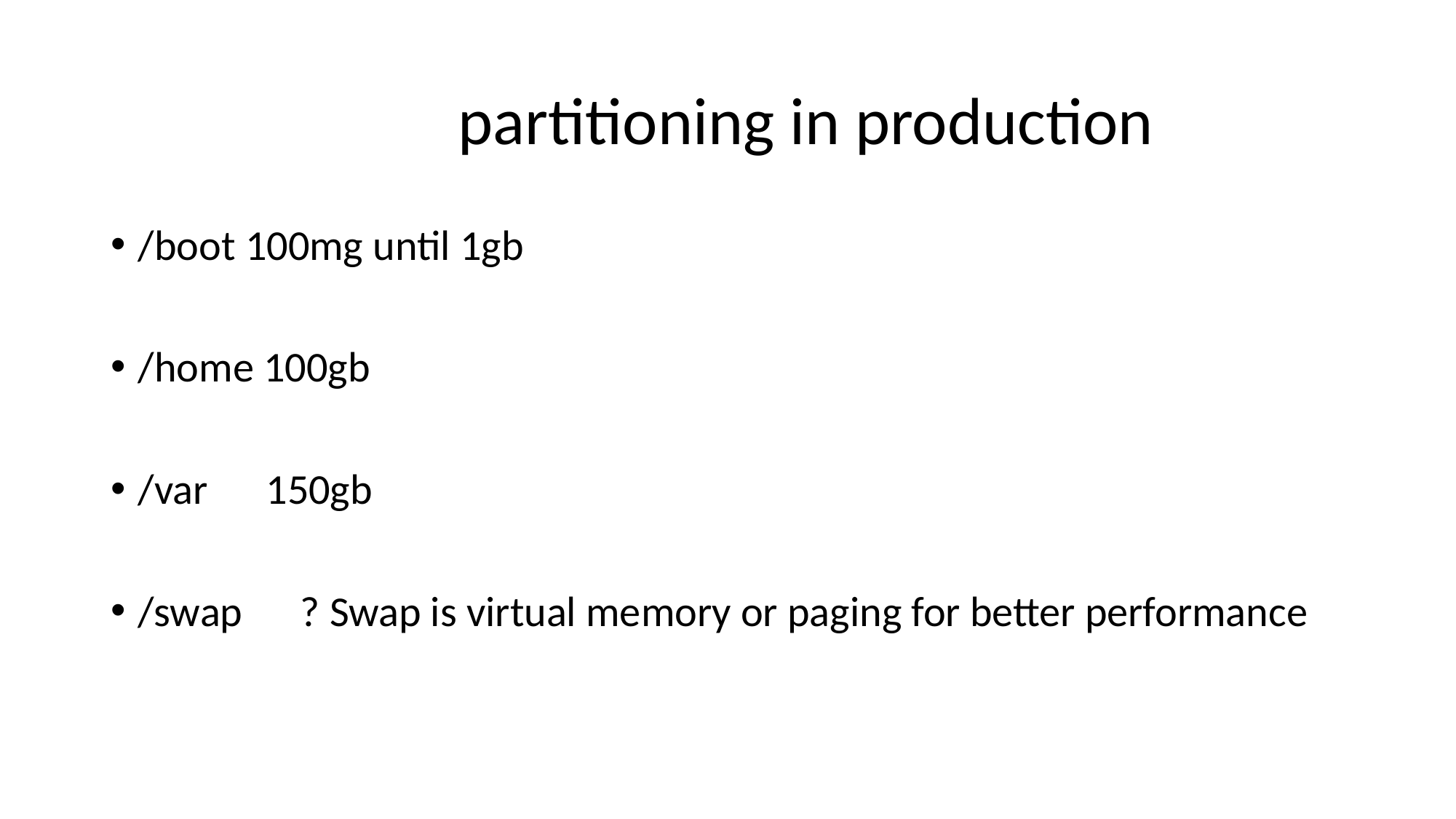

# partitioning in production
/boot 100mg until 1gb

/home 100gb

/var      150gb

/swap      ? Swap is virtual memory or paging for better performance